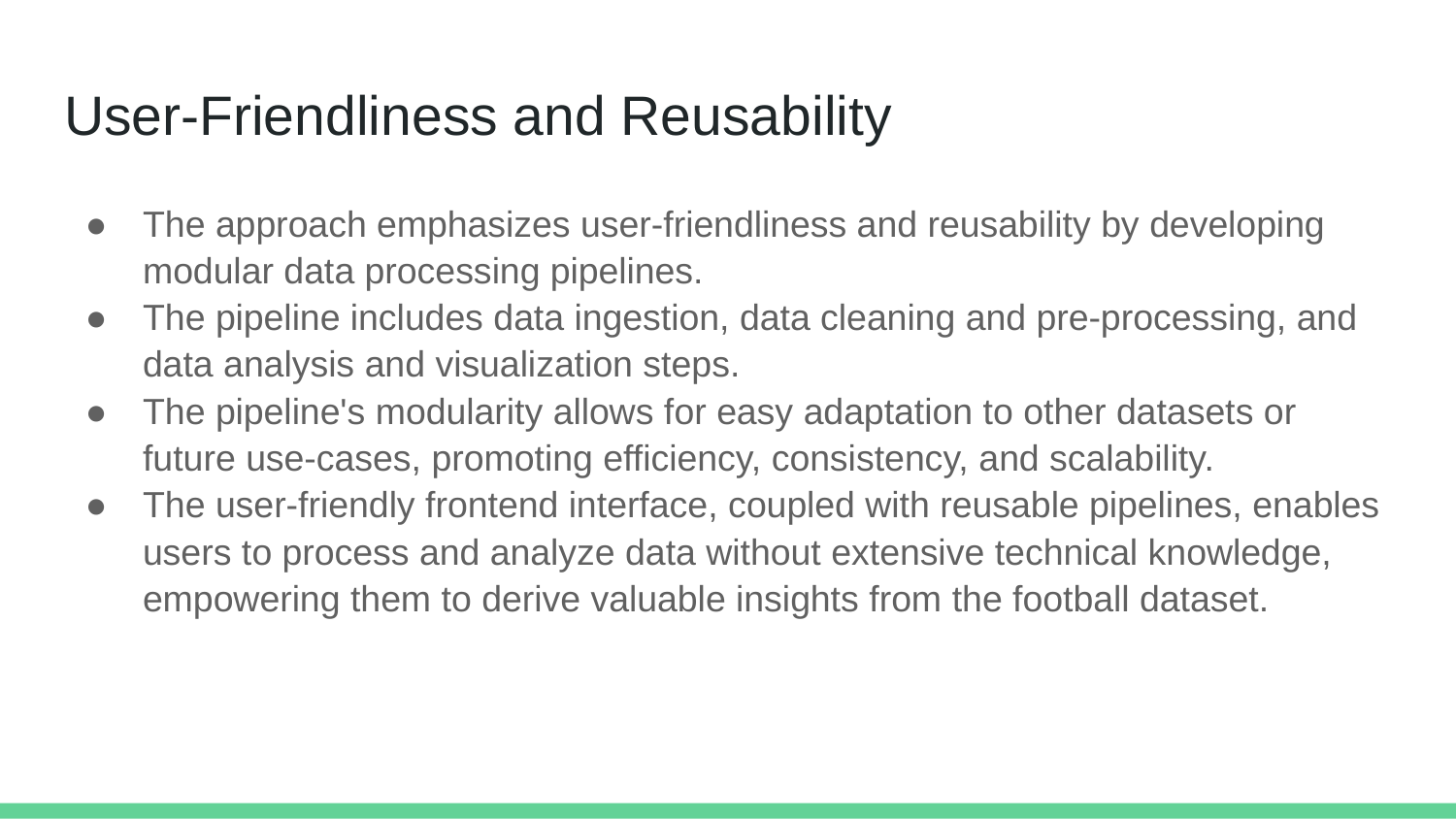

# User-Friendliness and Reusability
The approach emphasizes user-friendliness and reusability by developing modular data processing pipelines.
The pipeline includes data ingestion, data cleaning and pre-processing, and data analysis and visualization steps.
The pipeline's modularity allows for easy adaptation to other datasets or future use-cases, promoting efficiency, consistency, and scalability.
The user-friendly frontend interface, coupled with reusable pipelines, enables users to process and analyze data without extensive technical knowledge, empowering them to derive valuable insights from the football dataset.